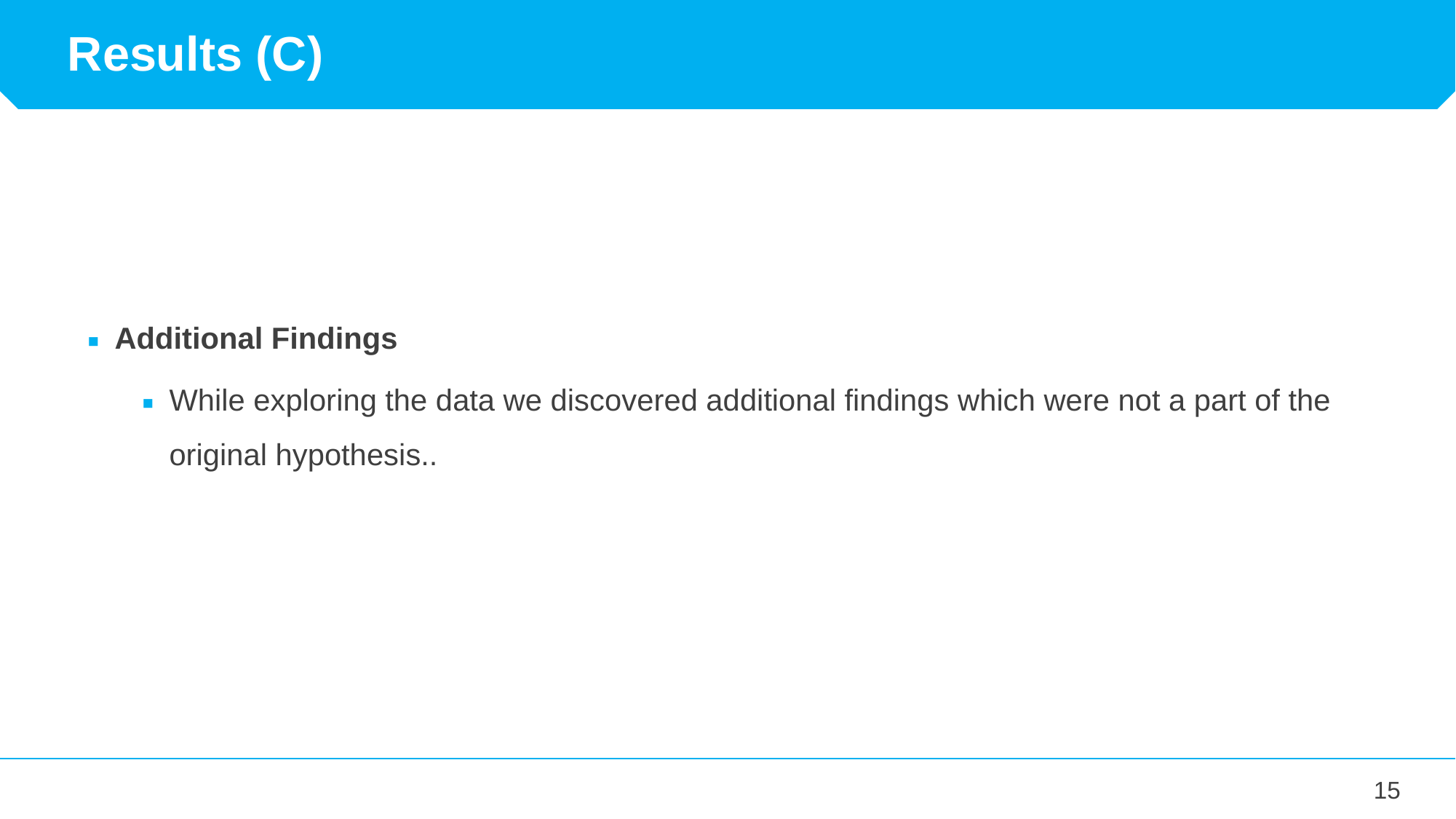

Results (C)
Additional Findings
While exploring the data we discovered additional findings which were not a part of the original hypothesis..
15